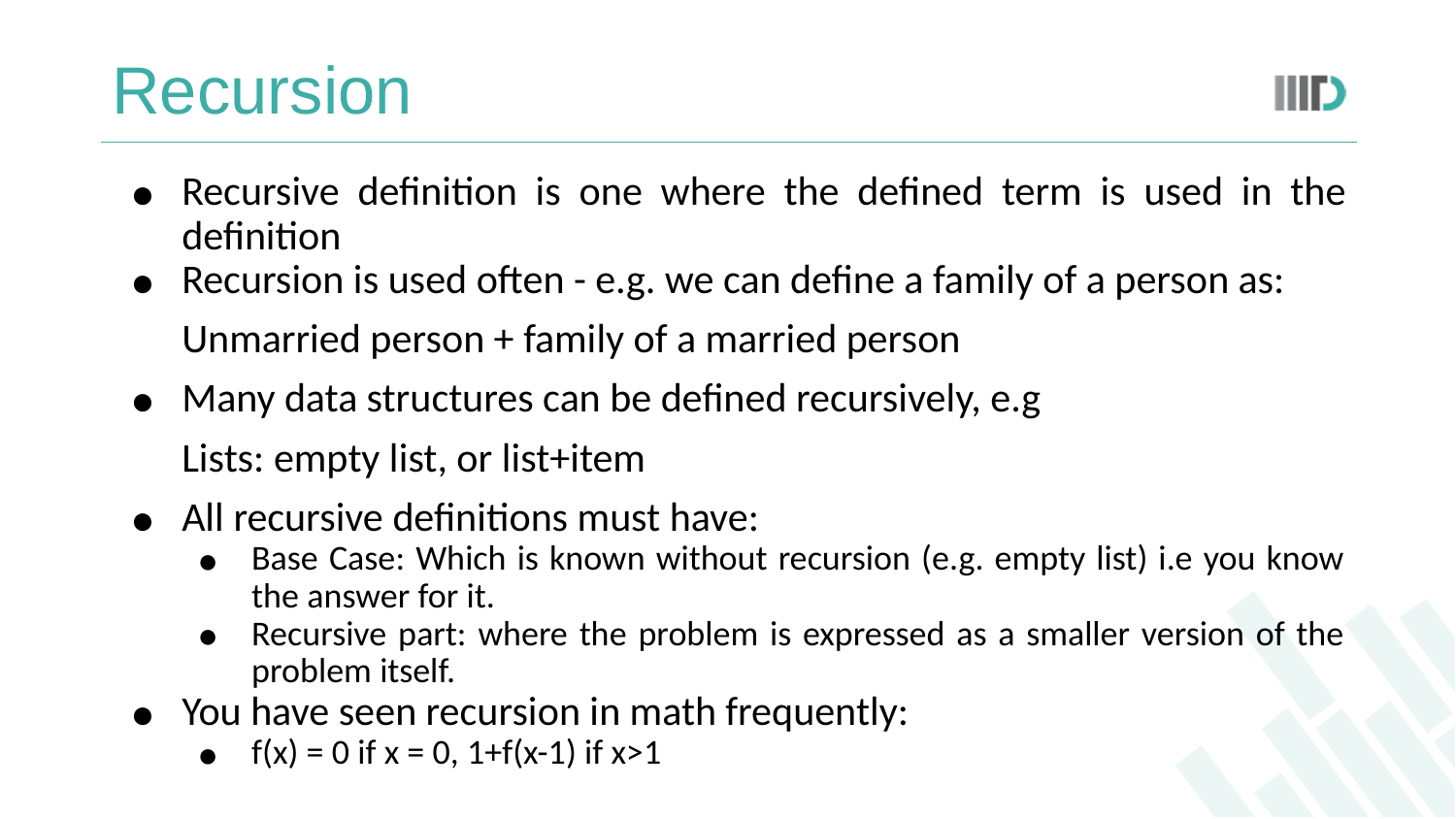

# Recursion
Recursive definition is one where the defined term is used in the definition
Recursion is used often - e.g. we can define a family of a person as:
Unmarried person + family of a married person
Many data structures can be defined recursively, e.g
Lists: empty list, or list+item
All recursive definitions must have:
Base Case: Which is known without recursion (e.g. empty list) i.e you know the answer for it.
Recursive part: where the problem is expressed as a smaller version of the problem itself.
You have seen recursion in math frequently:
f(x) = 0 if x = 0, 1+f(x-1) if x>1